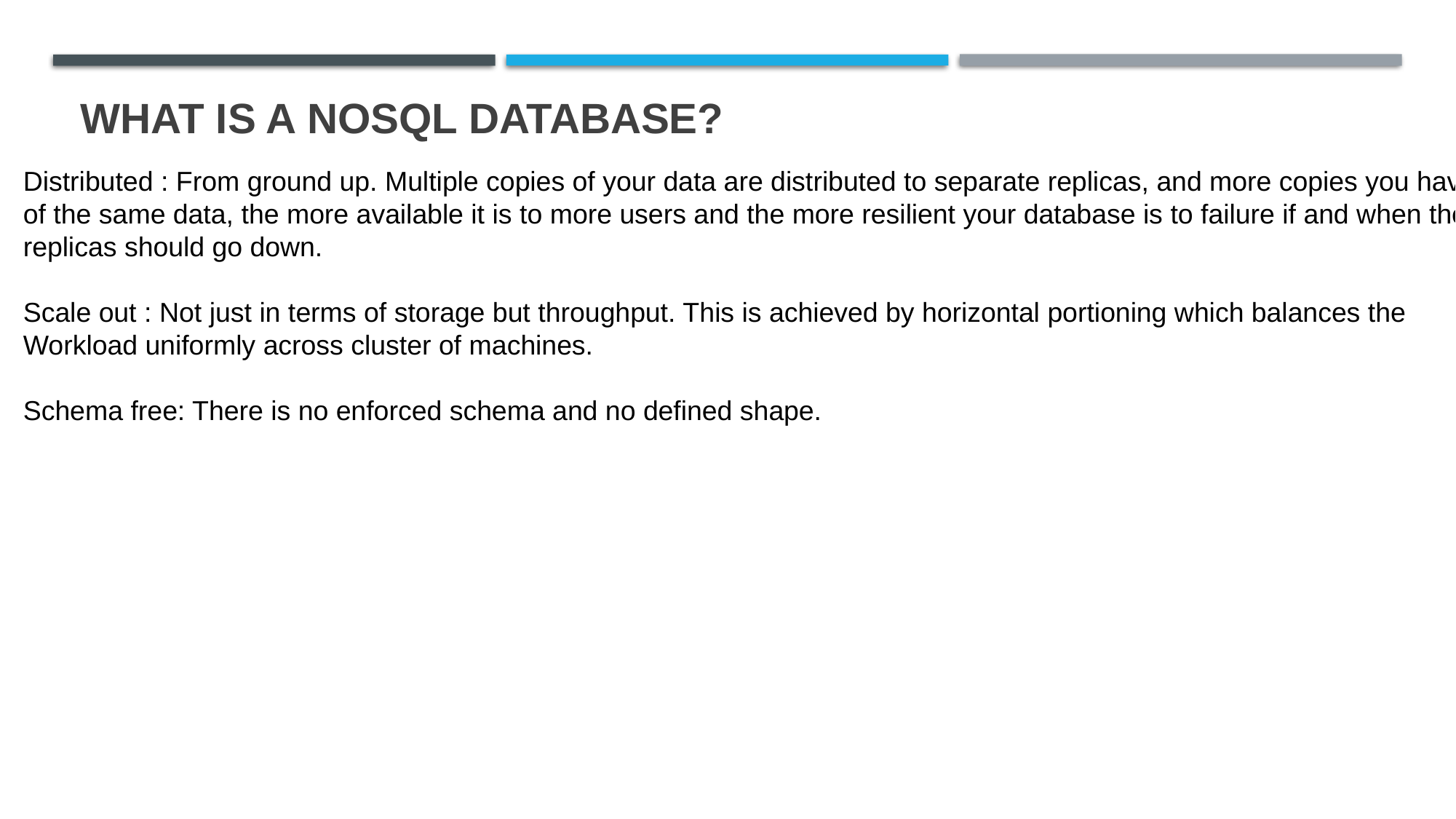

# What is a nosql database?
Distributed : From ground up. Multiple copies of your data are distributed to separate replicas, and more copies you have
of the same data, the more available it is to more users and the more resilient your database is to failure if and when the
replicas should go down.

Scale out : Not just in terms of storage but throughput. This is achieved by horizontal portioning which balances the
Workload uniformly across cluster of machines.

Schema free: There is no enforced schema and no defined shape.